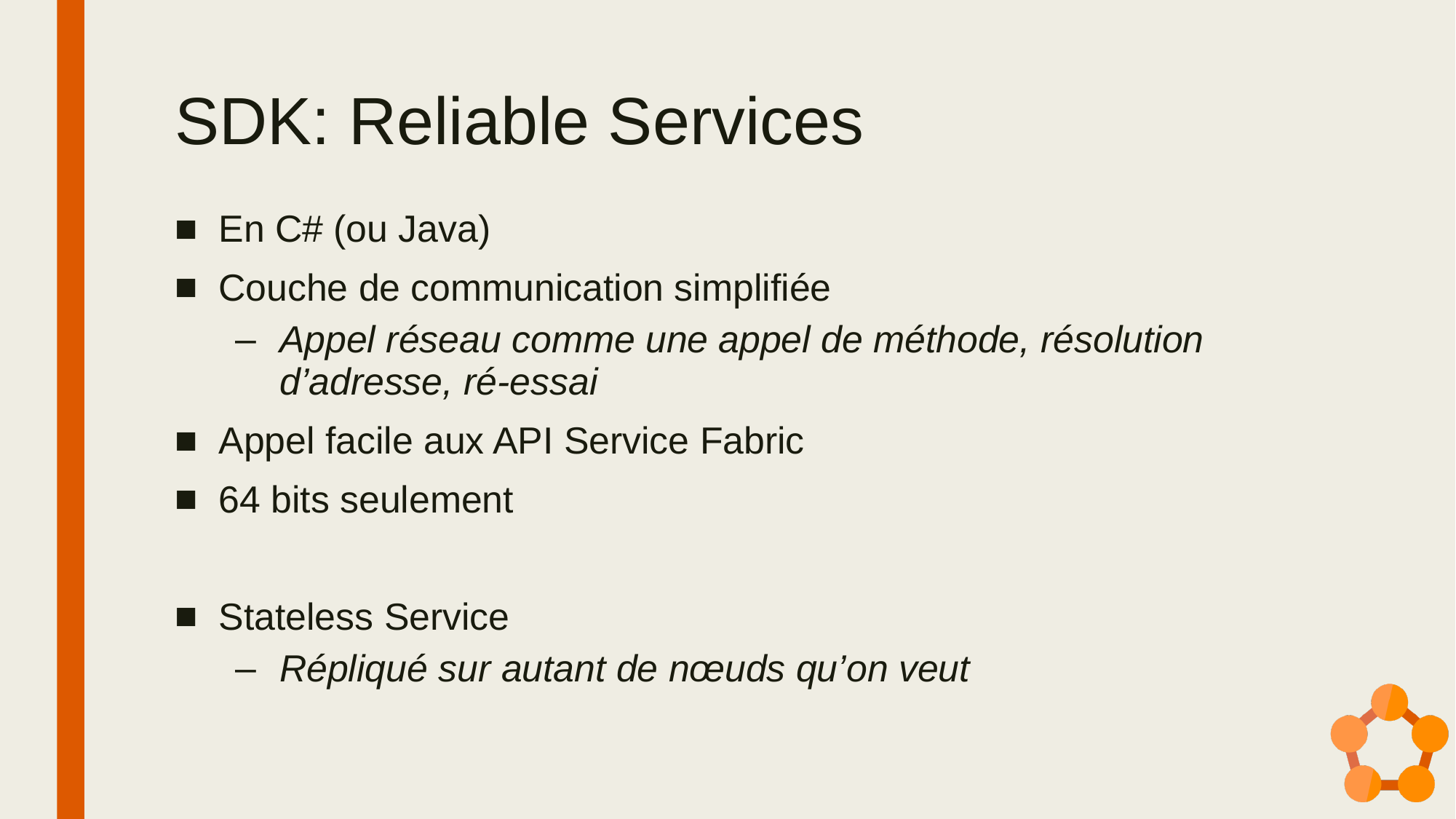

# SDK: Reliable Services
En C# (ou Java)
Couche de communication simplifiée
Appel réseau comme une appel de méthode, résolution d’adresse, ré-essai
Appel facile aux API Service Fabric
64 bits seulement

Stateless Service
Répliqué sur autant de nœuds qu’on veut